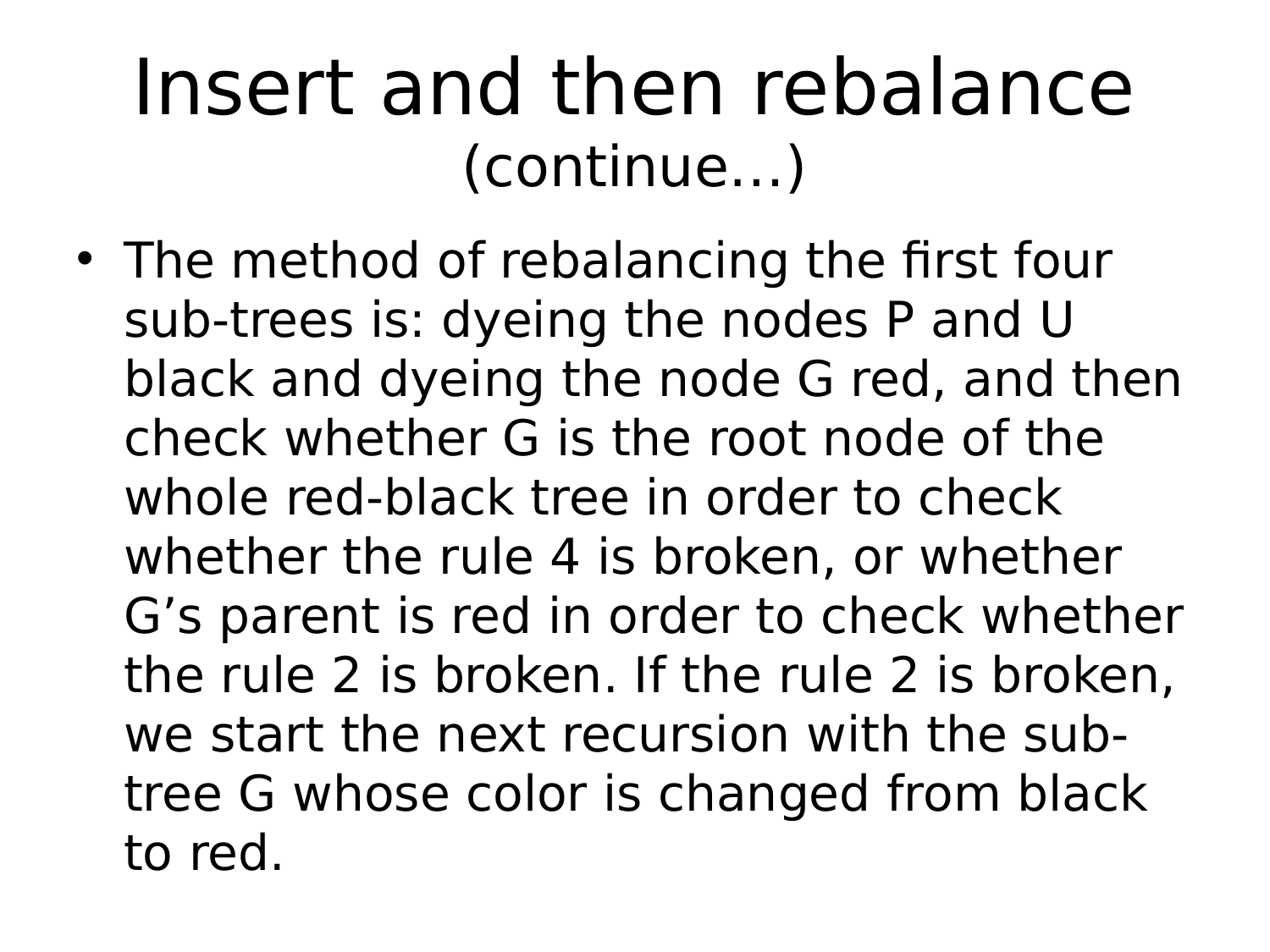

# Insert and then rebalance (continue…)
The method of rebalancing the first four sub-trees is: dyeing the nodes P and U black and dyeing the node G red, and then check whether G is the root node of the whole red-black tree in order to check whether the rule 4 is broken, or whether G’s parent is red in order to check whether the rule 2 is broken. If the rule 2 is broken, we start the next recursion with the sub-tree G whose color is changed from black to red.